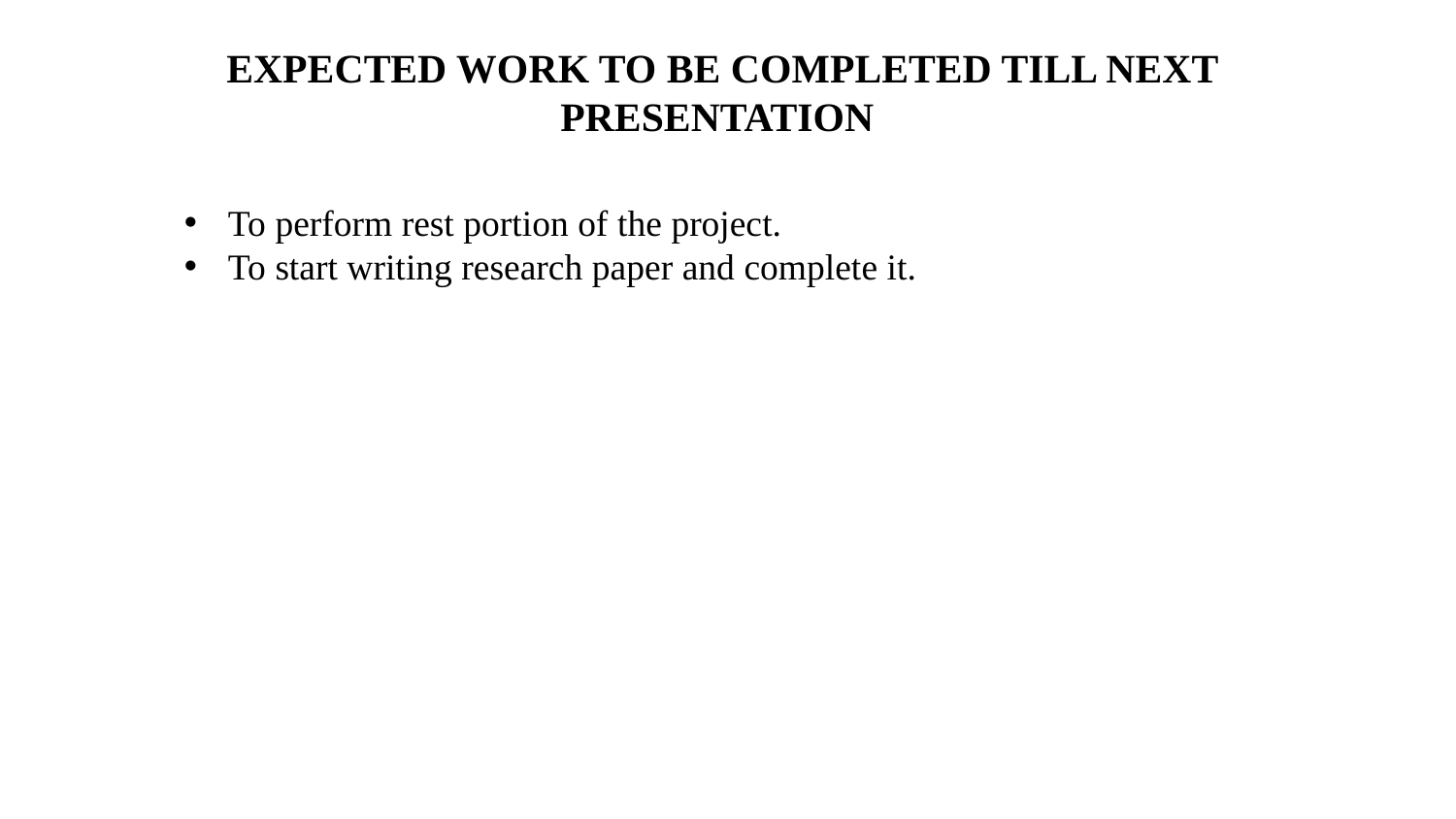

EXPECTED WORK TO BE COMPLETED TILL NEXT PRESENTATION
 To perform rest portion of the project.
 To start writing research paper and complete it.